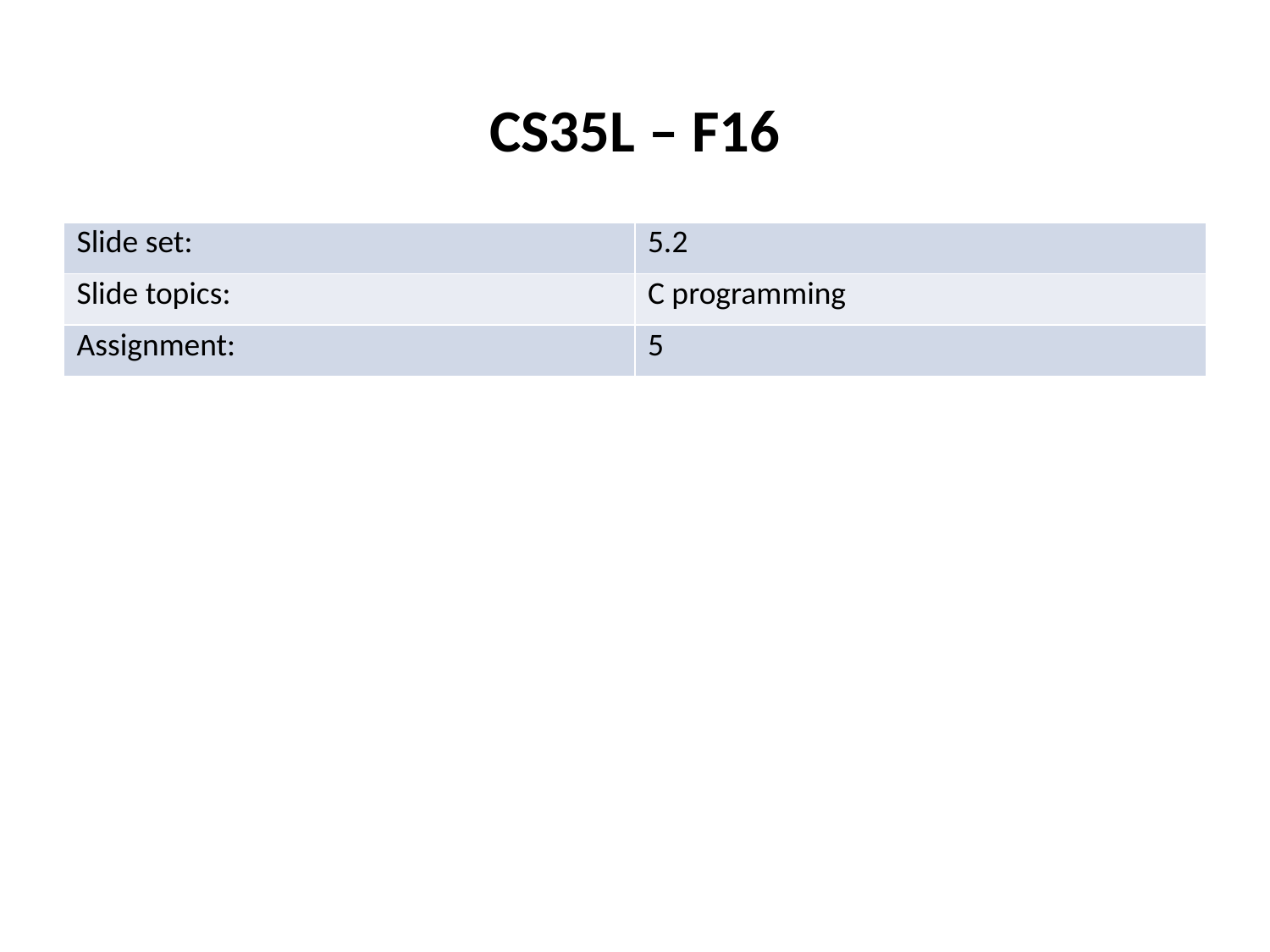

# CS35L – F16
| Slide set: | 5.2 |
| --- | --- |
| Slide topics: | C programming |
| Assignment: | 5 |